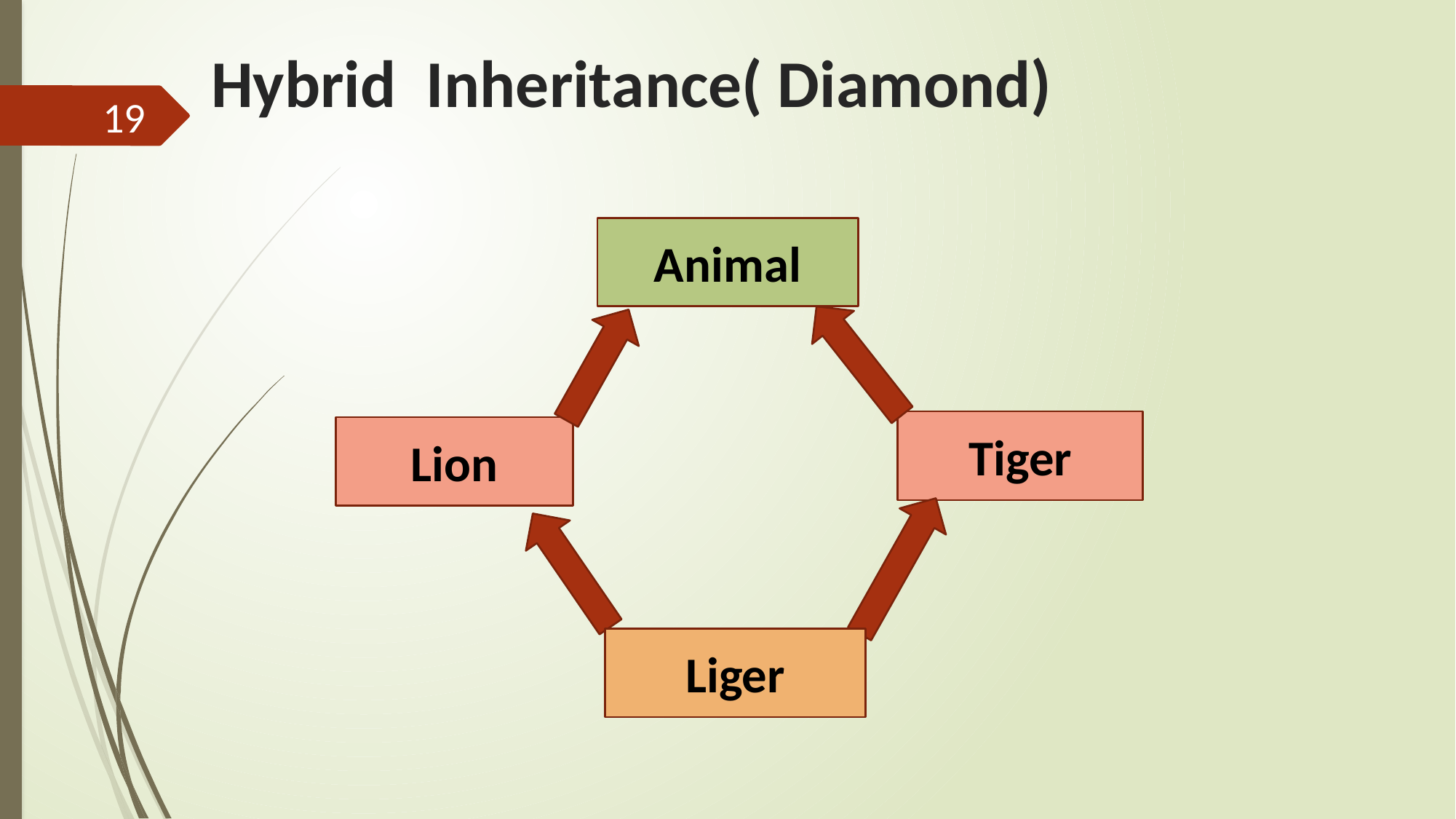

# Hybrid  Inheritance( Diamond)
19
Animal

Tiger
Lion

Liger